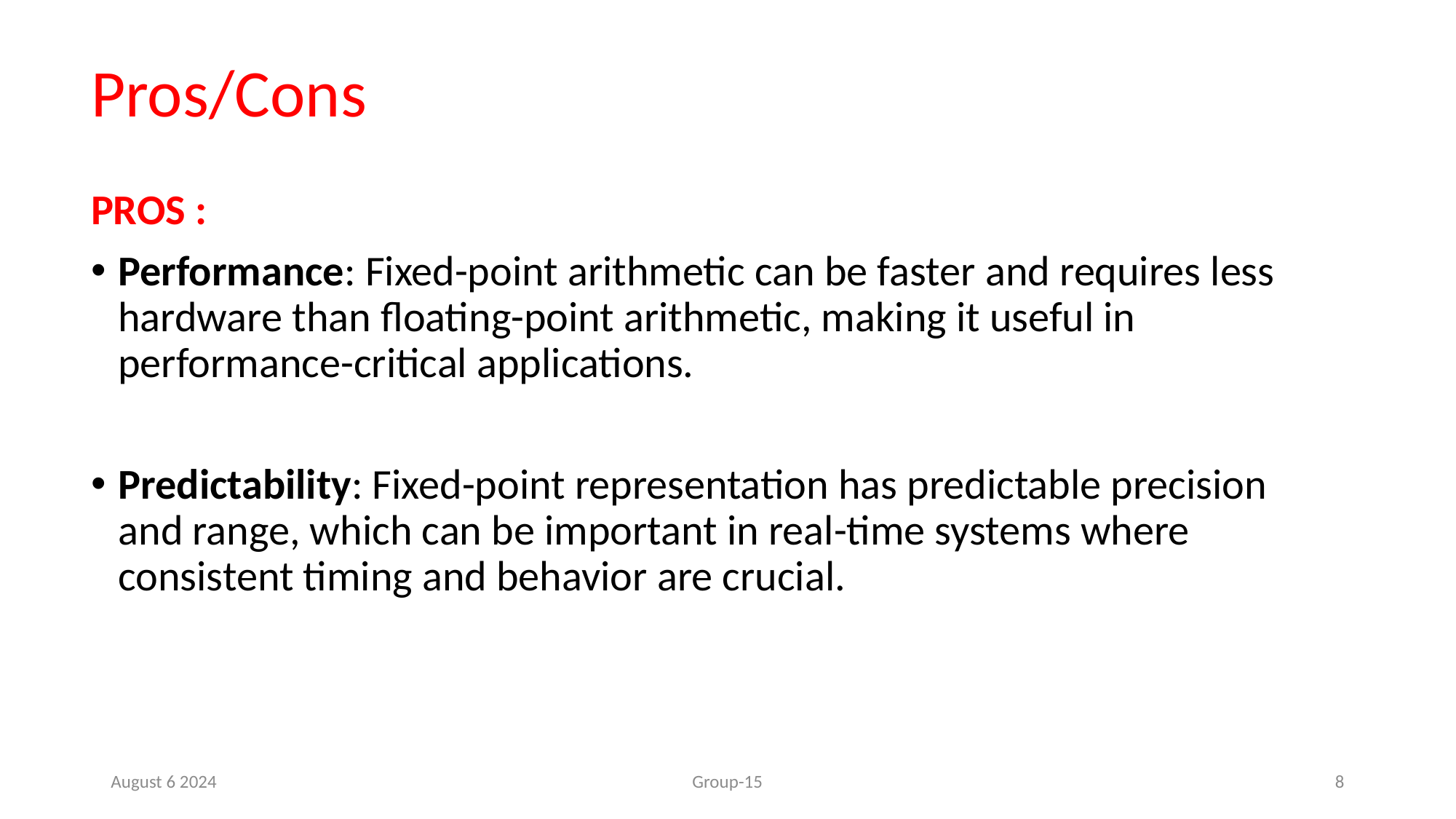

# Pros/Cons
PROS :
Performance: Fixed-point arithmetic can be faster and requires less hardware than floating-point arithmetic, making it useful in performance-critical applications.

Predictability: Fixed-point representation has predictable precision and range, which can be important in real-time systems where consistent timing and behavior are crucial.

August 6 2024
Group-15
8